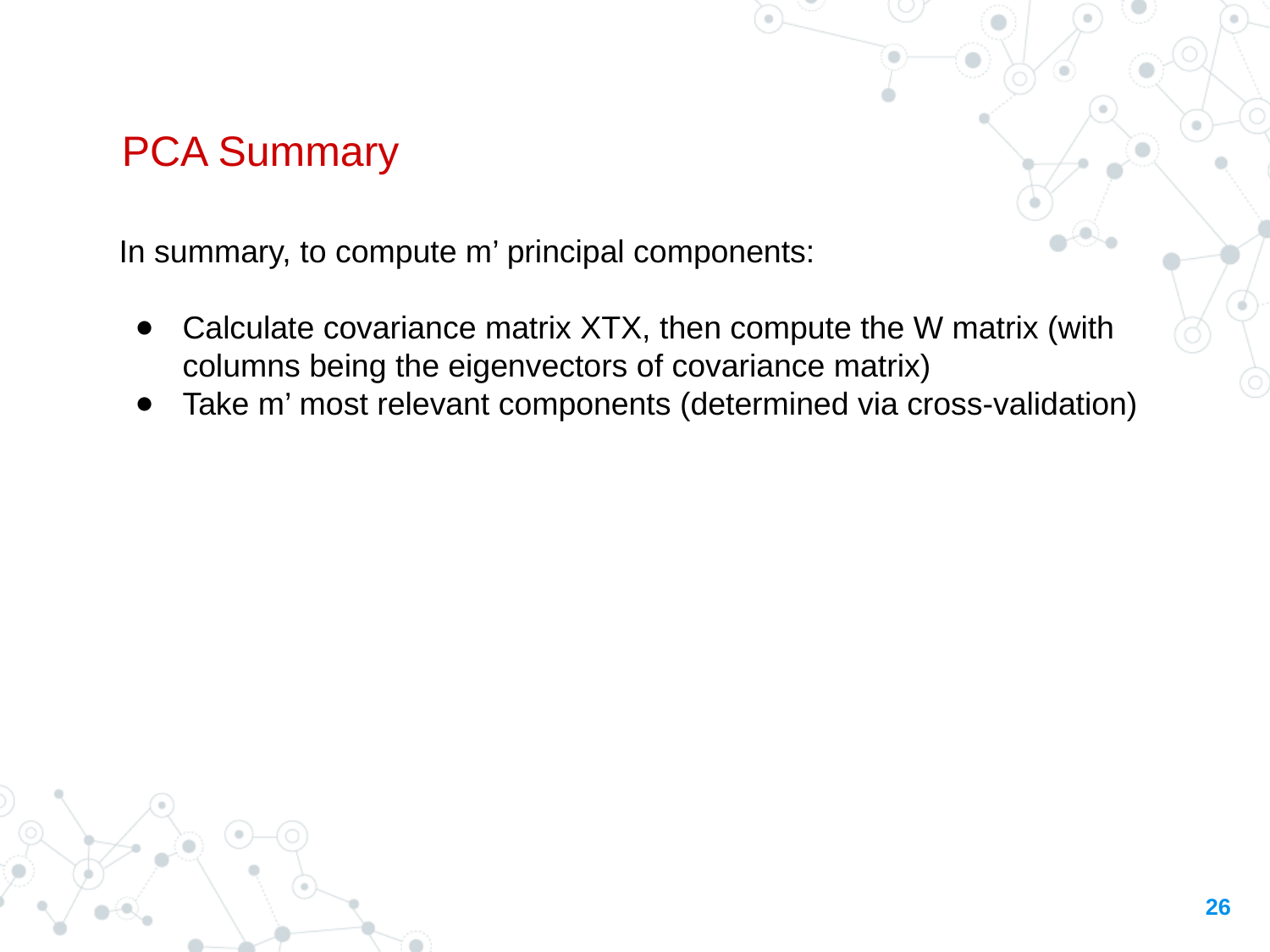

# PCA Summary
In summary, to compute m’ principal components:

Calculate covariance matrix XTX, then compute the W matrix (with columns being the eigenvectors of covariance matrix)
Take m’ most relevant components (determined via cross-validation)

26